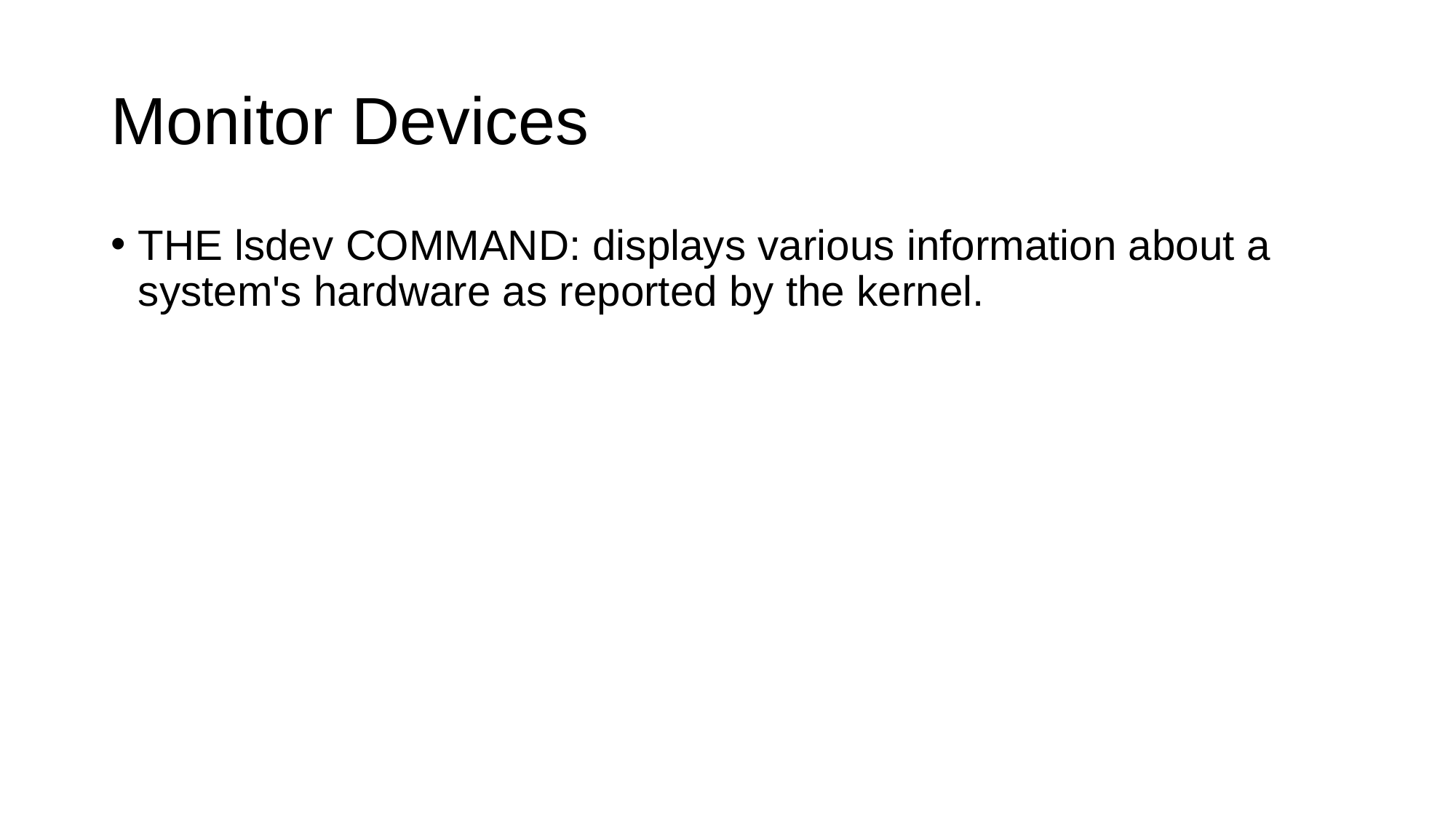

# Monitor Devices
THE lsdev COMMAND: displays various information about a system's hardware as reported by the kernel.